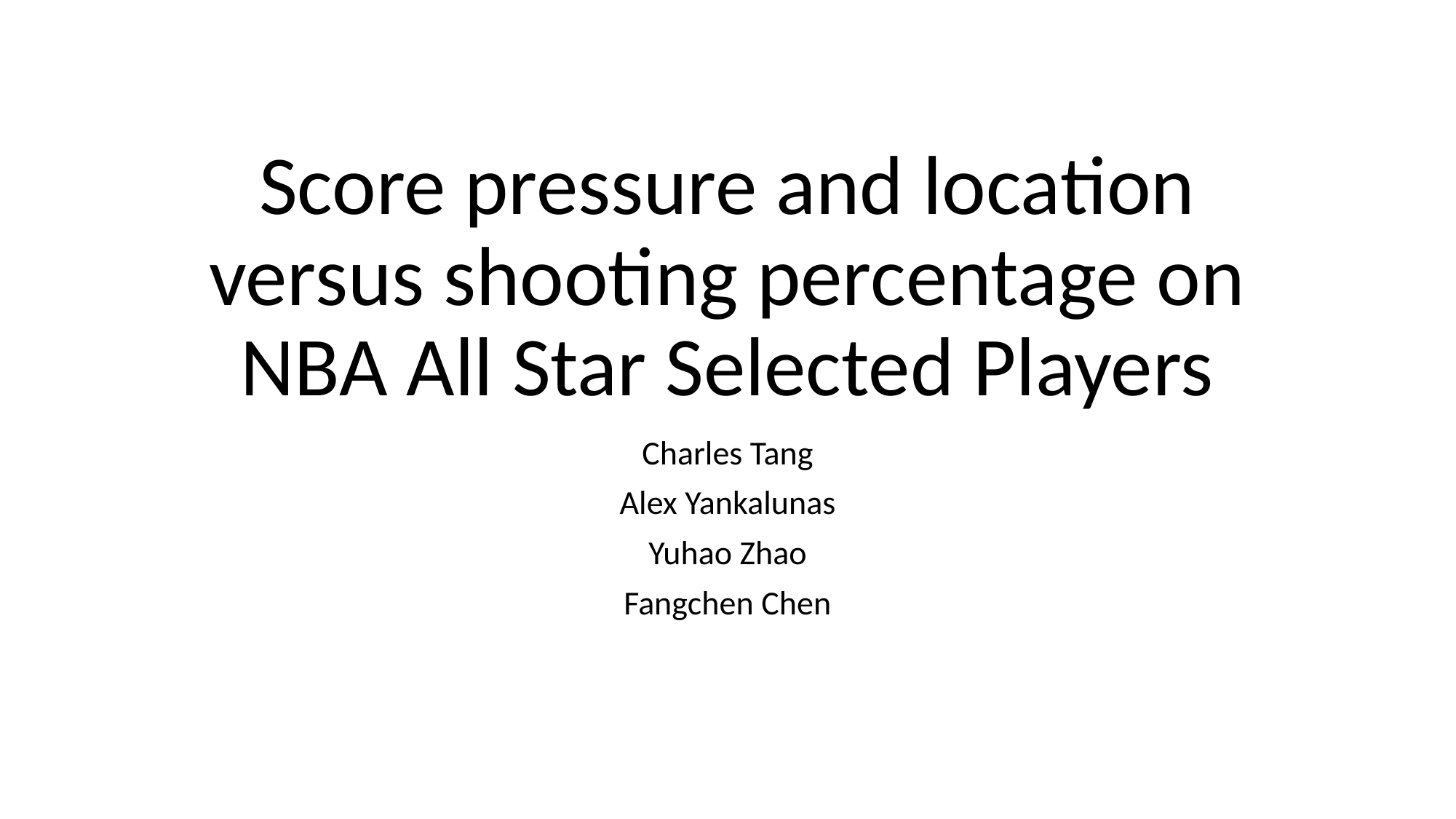

# Score pressure and location versus shooting percentage on NBA All Star Selected Players
Charles Tang
Alex Yankalunas
Yuhao Zhao
Fangchen Chen